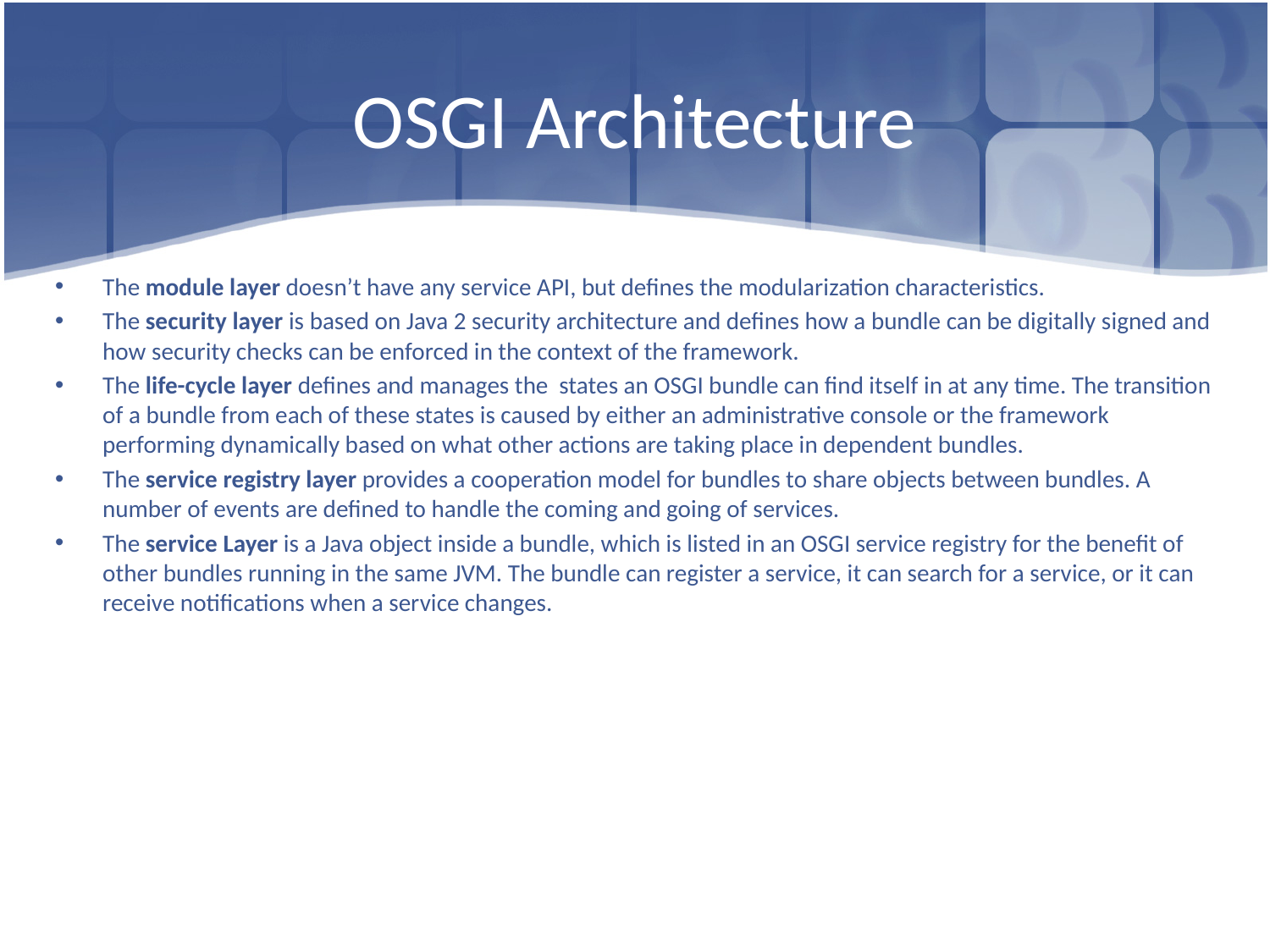

# OSGI Architecture
The module layer doesn’t have any service API, but defines the modularization characteristics.
The security layer is based on Java 2 security architecture and defines how a bundle can be digitally signed and how security checks can be enforced in the context of the framework.
The life-cycle layer defines and manages the  states an OSGI bundle can find itself in at any time. The transition of a bundle from each of these states is caused by either an administrative console or the framework performing dynamically based on what other actions are taking place in dependent bundles.
The service registry layer provides a cooperation model for bundles to share objects between bundles. A number of events are defined to handle the coming and going of services.
The service Layer is a Java object inside a bundle, which is listed in an OSGI service registry for the benefit of other bundles running in the same JVM. The bundle can register a service, it can search for a service, or it can receive notifications when a service changes.